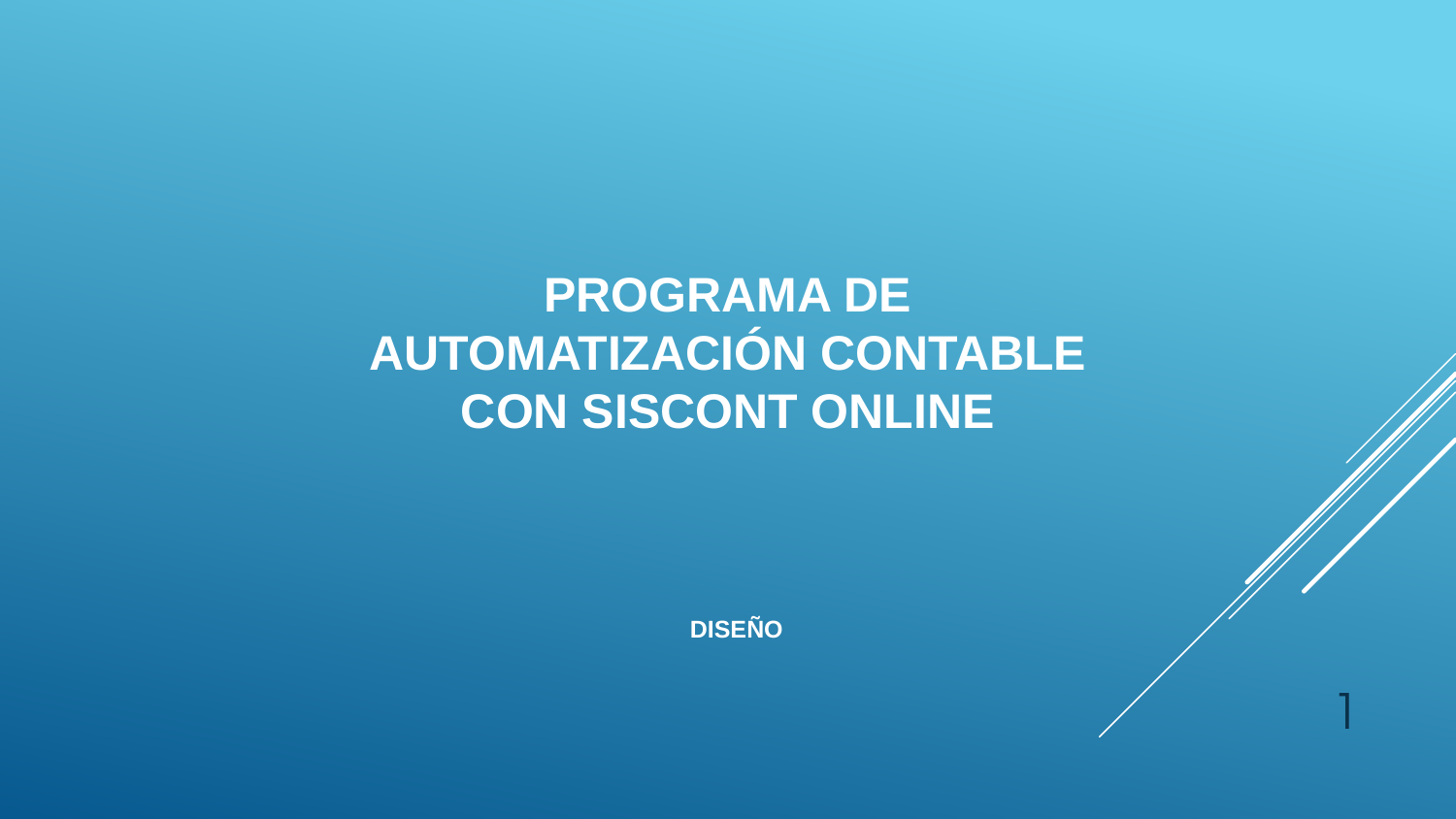

PROGRAMA DE AUTOMATIZACIÓN CONTABLE CON SISCONT ONLINE
DISEÑO
1